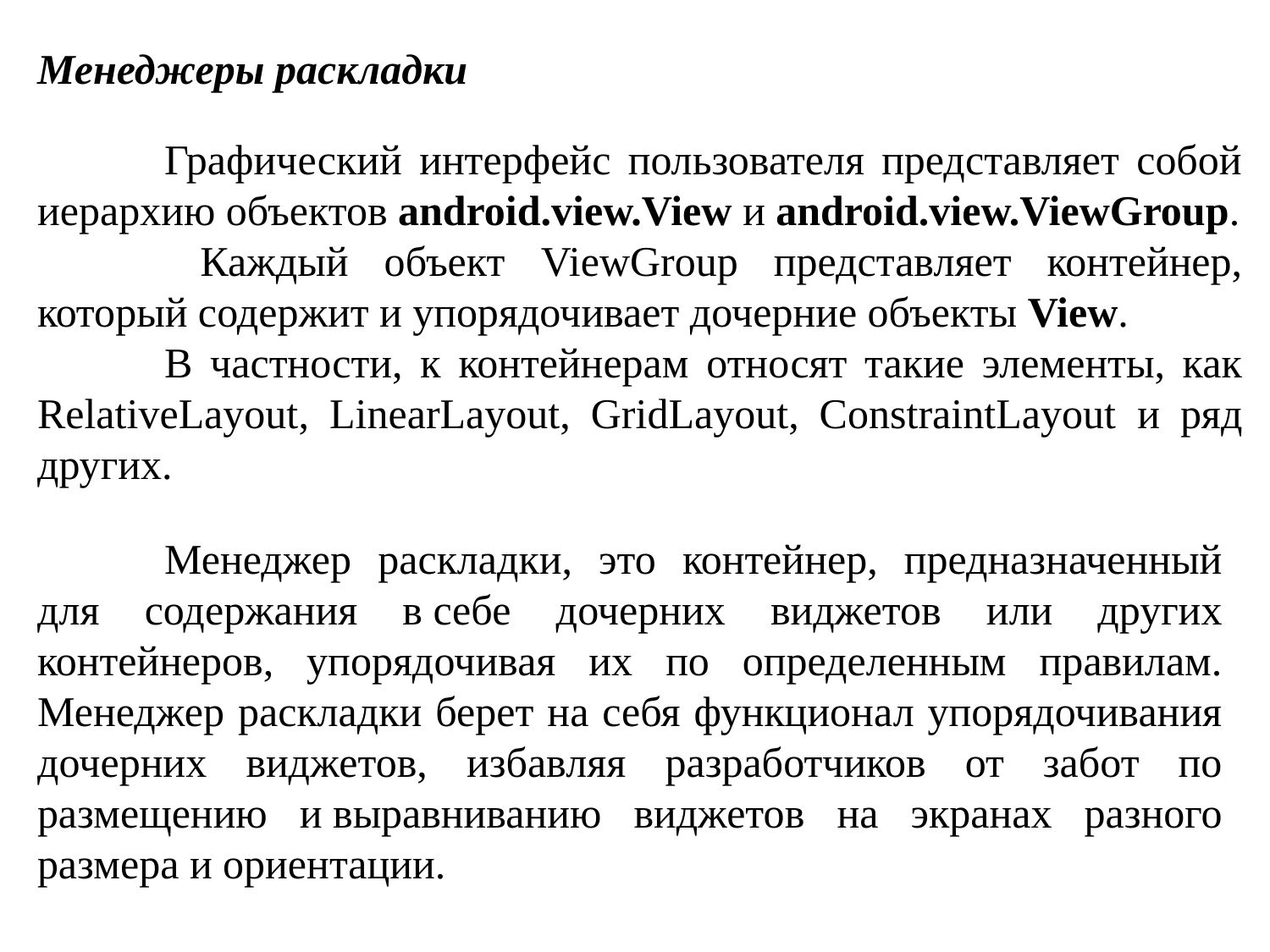

Менеджеры раскладки
	Графический интерфейс пользователя представляет собой иерархию объектов android.view.View и android.view.ViewGroup.
	 Каждый объект ViewGroup представляет контейнер, который содержит и упорядочивает дочерние объекты View.
	В частности, к контейнерам относят такие элементы, как RelativeLayout, LinearLayout, GridLayout, ConstraintLayout и ряд других.
	Менеджер раскладки, это контейнер, предназначенный для содержания в себе дочерних виджетов или других контейнеров, упорядочивая их по определенным правилам. Менеджер раскладки берет на себя функционал упорядочивания дочерних виджетов, избавляя разработчиков от забот по размещению и выравниванию виджетов на экранах разного размера и ориентации.